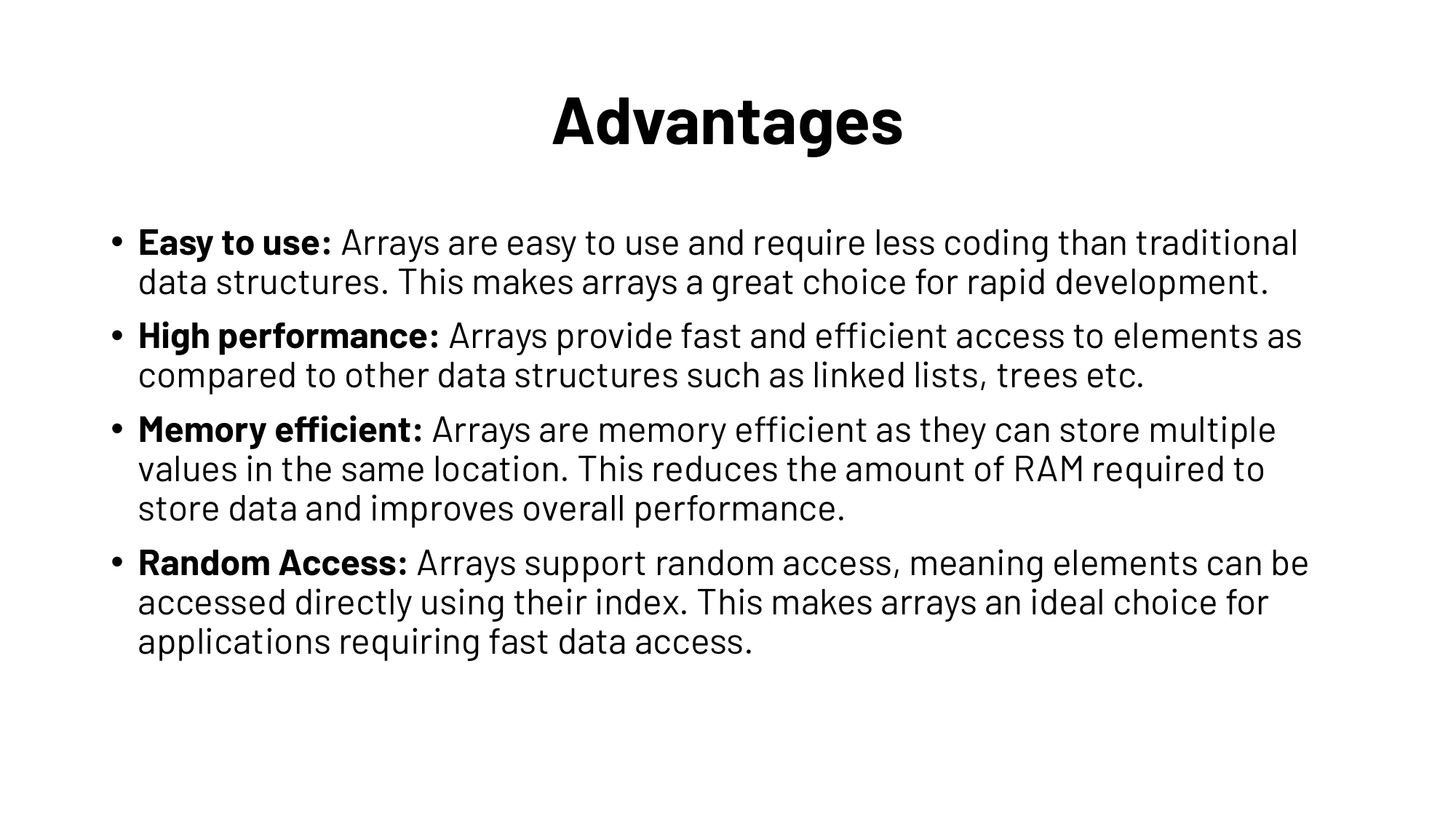

# Advantages
Easy to use: Arrays are easy to use and require less coding than traditional data structures. This makes arrays a great choice for rapid development.
High performance: Arrays provide fast and efficient access to elements as compared to other data structures such as linked lists, trees etc.
Memory efficient: Arrays are memory efficient as they can store multiple values in the same location. This reduces the amount of RAM required to store data and improves overall performance.
Random Access: Arrays support random access, meaning elements can be accessed directly using their index. This makes arrays an ideal choice for applications requiring fast data access.